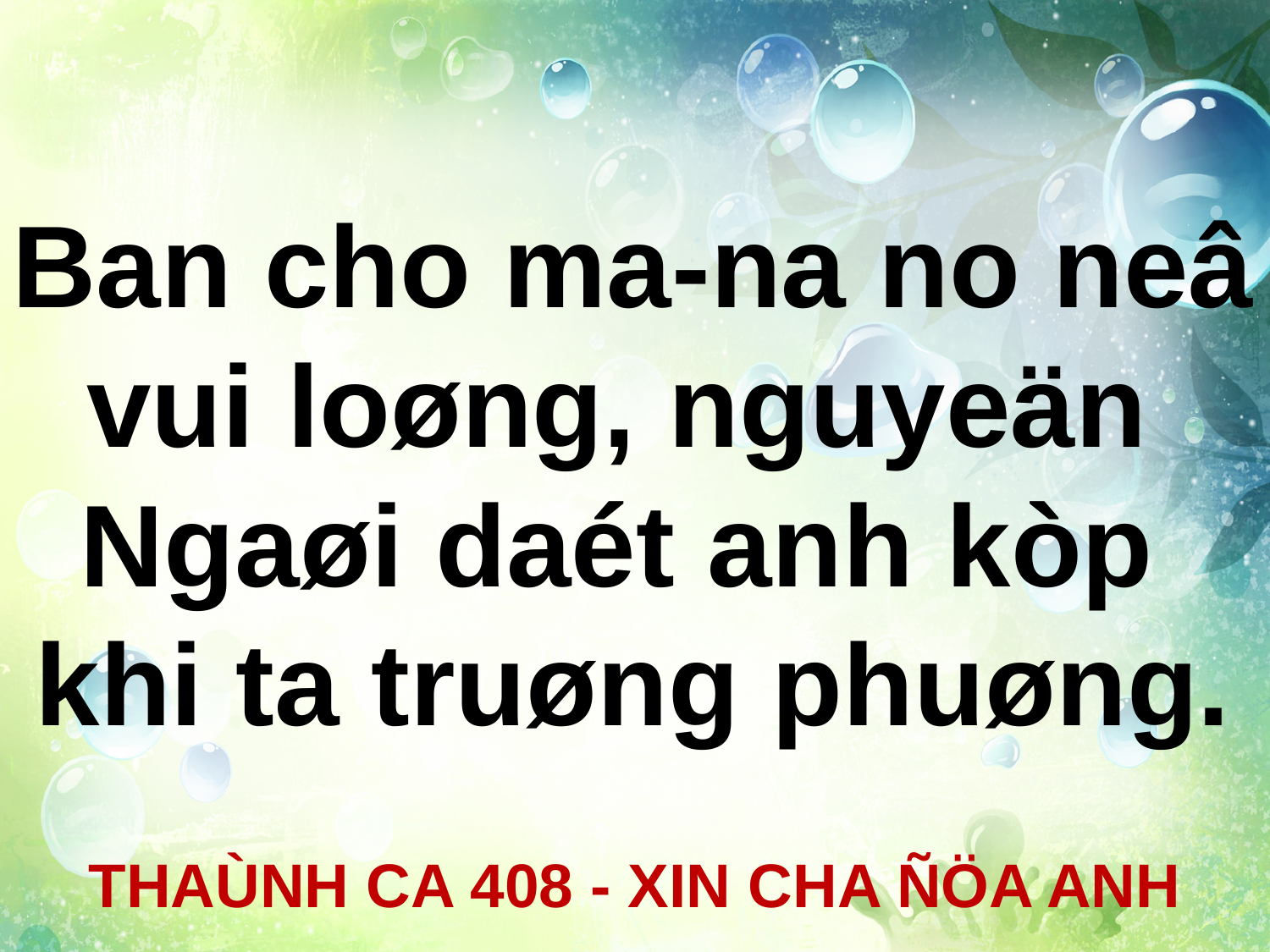

Ban cho ma-na no neâ vui loøng, nguyeän
Ngaøi daét anh kòp
khi ta truøng phuøng.
THAÙNH CA 408 - XIN CHA ÑÖA ANH